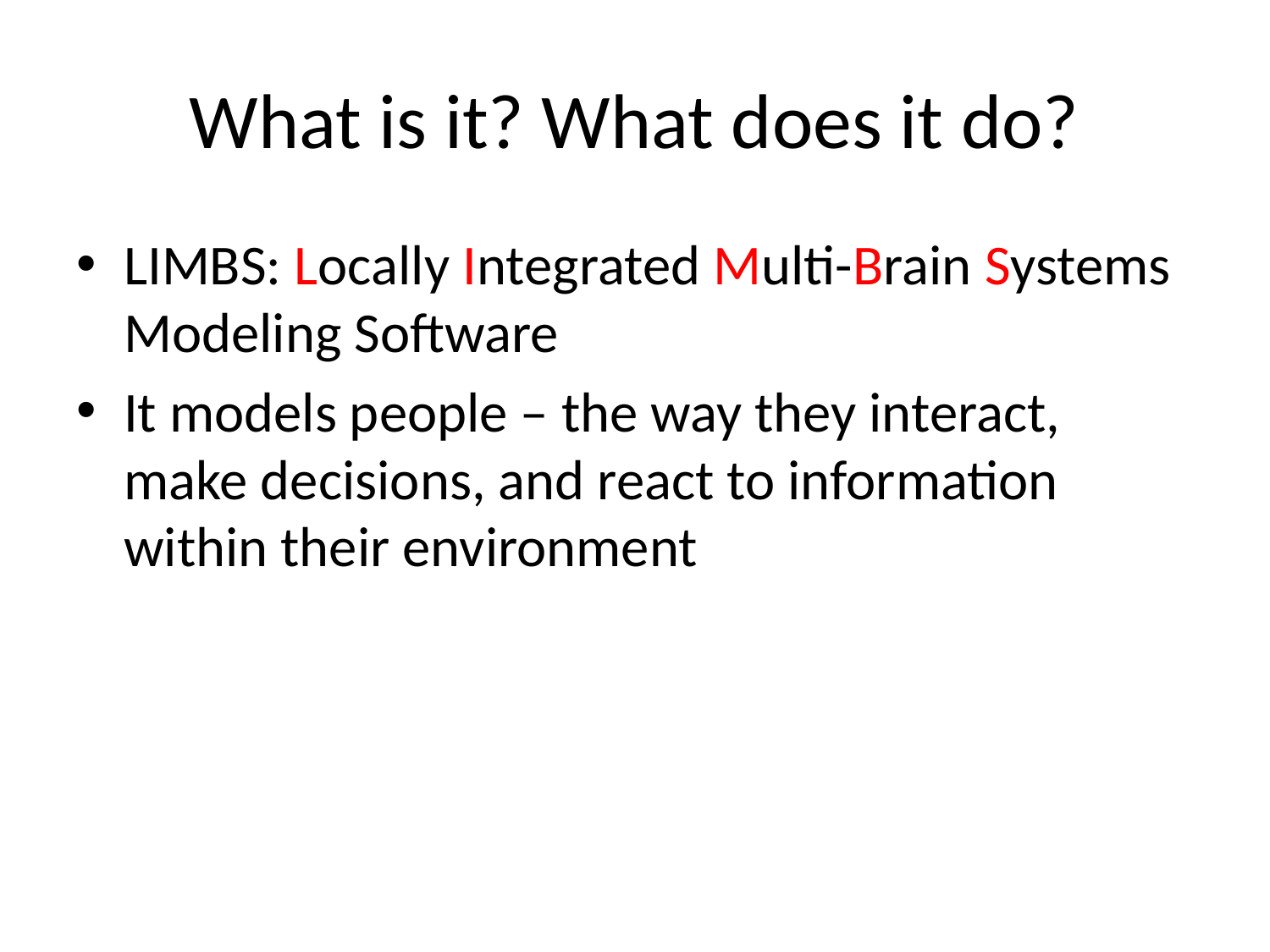

# What is it? What does it do?
LIMBS: Locally Integrated Multi-Brain Systems Modeling Software
It models people – the way they interact, make decisions, and react to information within their environment